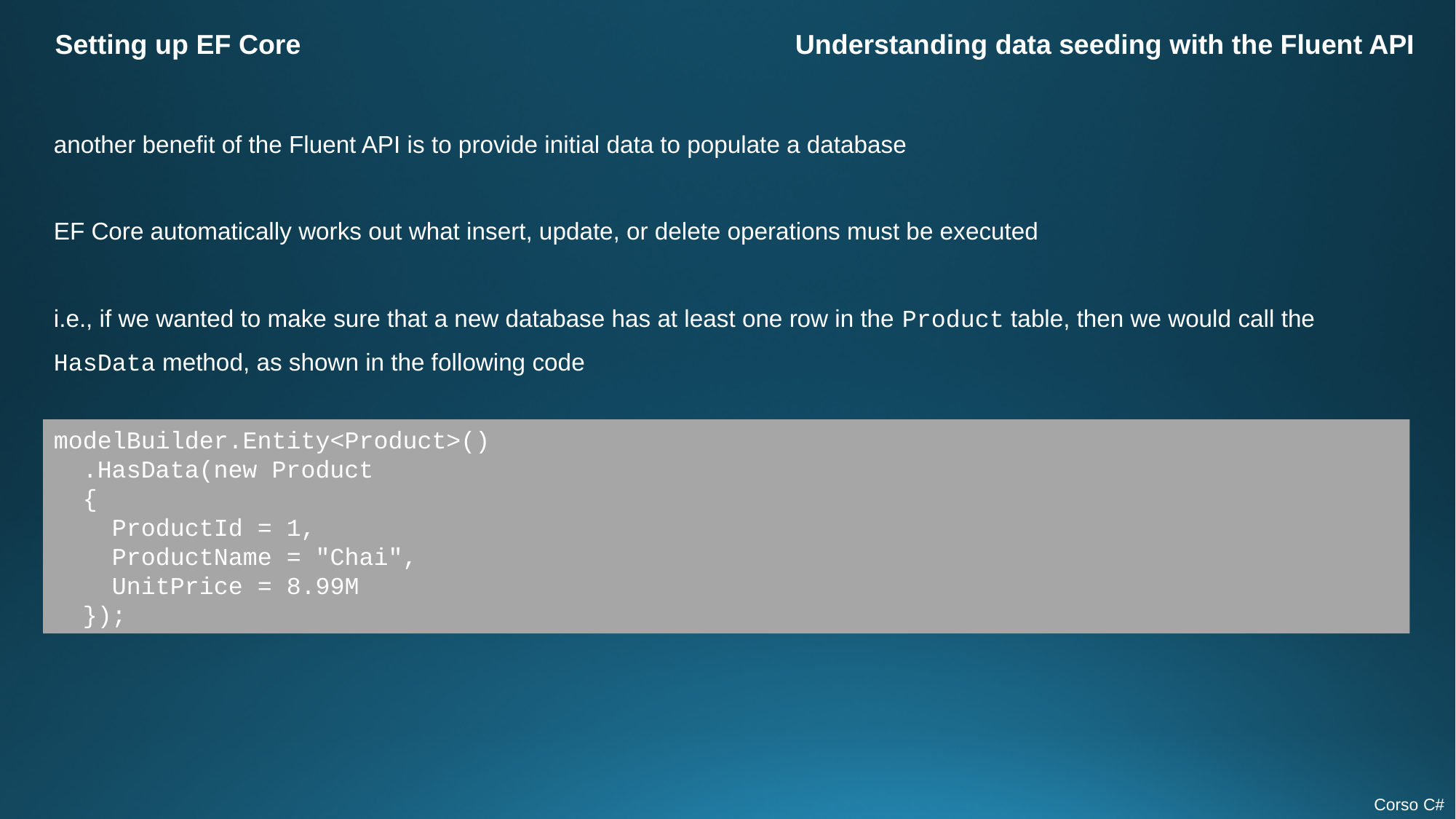

Setting up EF Core
Understanding data seeding with the Fluent API
another benefit of the Fluent API is to provide initial data to populate a database

EF Core automatically works out what insert, update, or delete operations must be executed

i.e., if we wanted to make sure that a new database has at least one row in the Product table, then we would call the HasData method, as shown in the following code
modelBuilder.Entity<Product>()
  .HasData(new Product
  {
    ProductId = 1,
    ProductName = "Chai",
    UnitPrice = 8.99M
  });
Corso C#